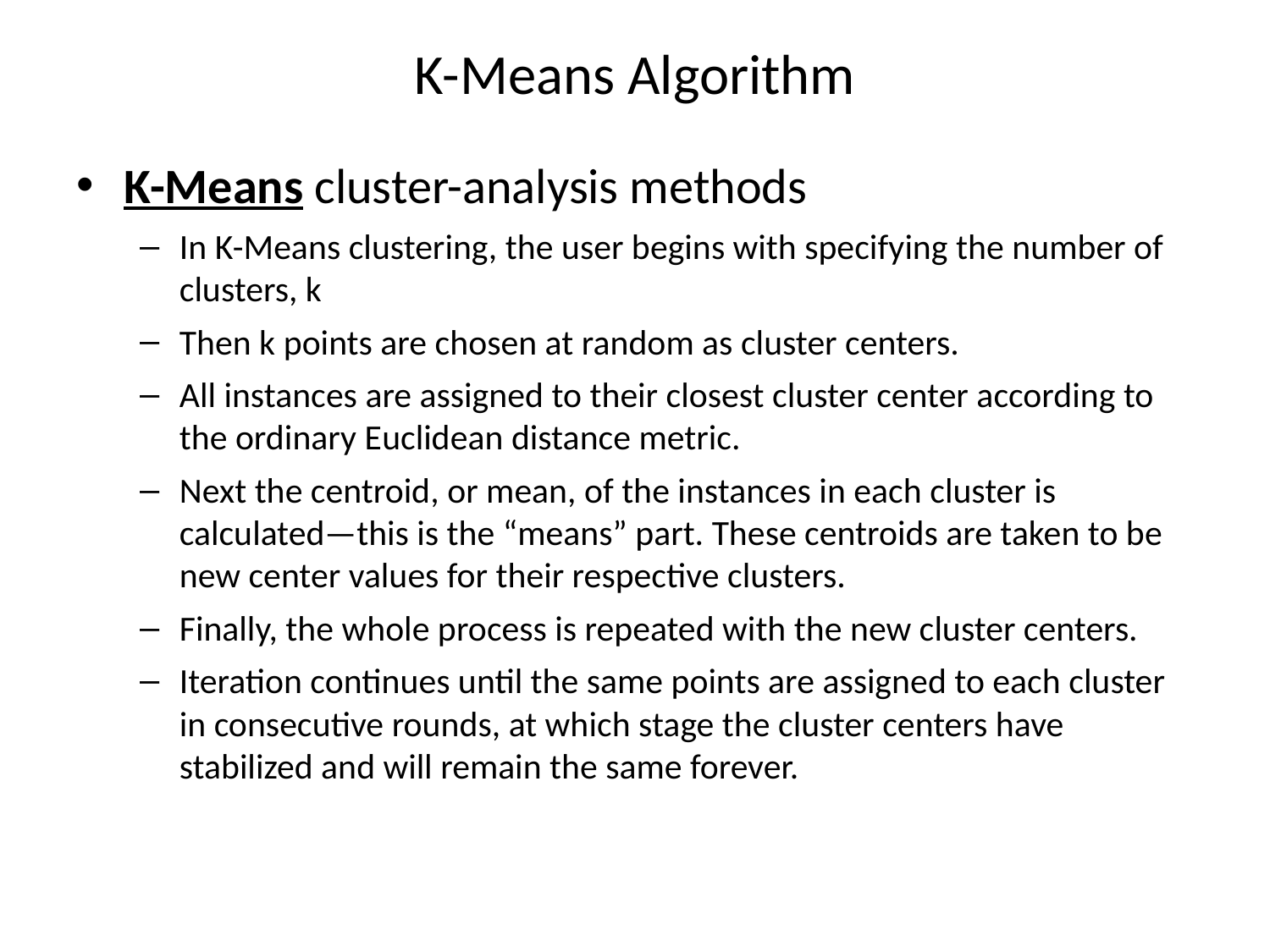

# K-Means Algorithm
K-Means cluster-analysis methods
In K-Means clustering, the user begins with specifying the number of clusters, k
Then k points are chosen at random as cluster centers.
All instances are assigned to their closest cluster center according to the ordinary Euclidean distance metric.
Next the centroid, or mean, of the instances in each cluster is calculated—this is the “means” part. These centroids are taken to be new center values for their respective clusters.
Finally, the whole process is repeated with the new cluster centers.
Iteration continues until the same points are assigned to each cluster in consecutive rounds, at which stage the cluster centers have stabilized and will remain the same forever.